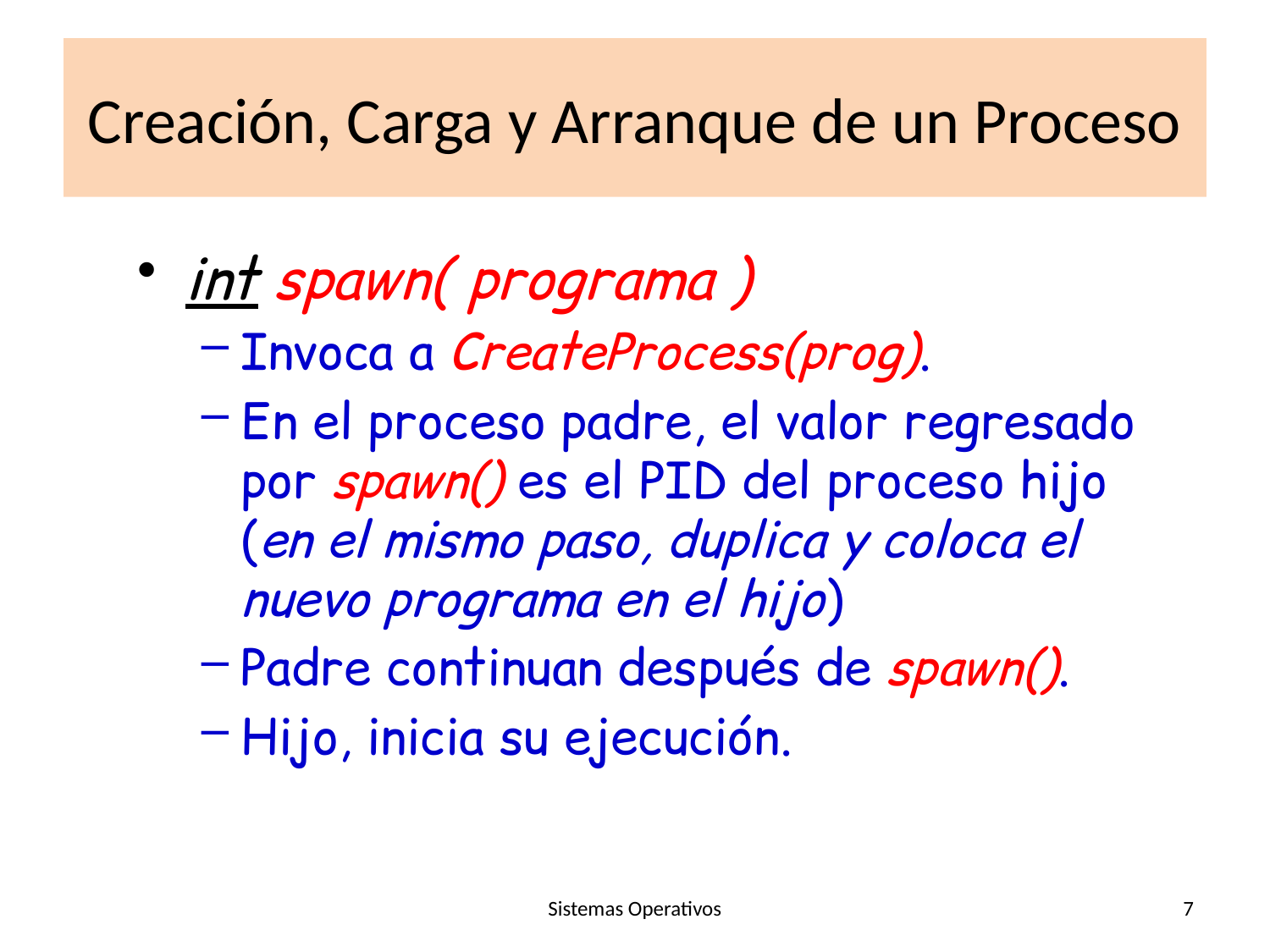

# Creación, Carga y Arranque de un Proceso
int spawn( programa )
Invoca a CreateProcess(prog).
En el proceso padre, el valor regresado por spawn() es el PID del proceso hijo  (en el mismo paso, duplica y coloca el nuevo programa en el hijo)
Padre continuan después de spawn().
Hijo, inicia su ejecución.
Sistemas Operativos
7